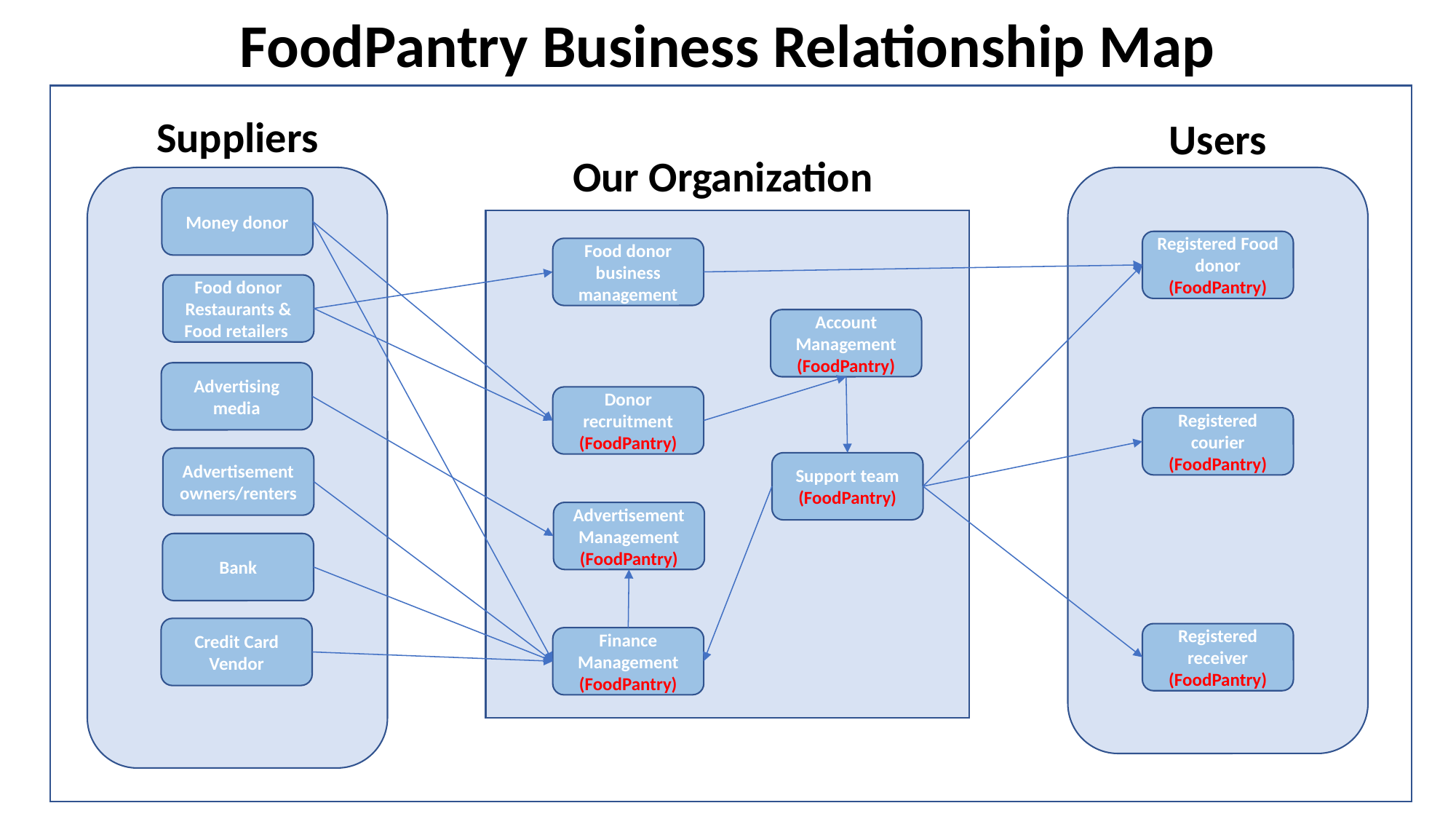

FoodPantry Business Relationship Map

Suppliers
Users
Our Organization

Money donor

Registered Food donor
(FoodPantry)
Food donor business management
Food donor
Restaurants & Food retailers
Account Management
(FoodPantry)
Advertising media
Donor recruitment
(FoodPantry)
Registered courier
(FoodPantry)
Advertisement owners/renters
Support team
(FoodPantry)
Advertisement Management
(FoodPantry)
Bank
Credit Card Vendor
Registered receiver
(FoodPantry)
Finance Management
(FoodPantry)